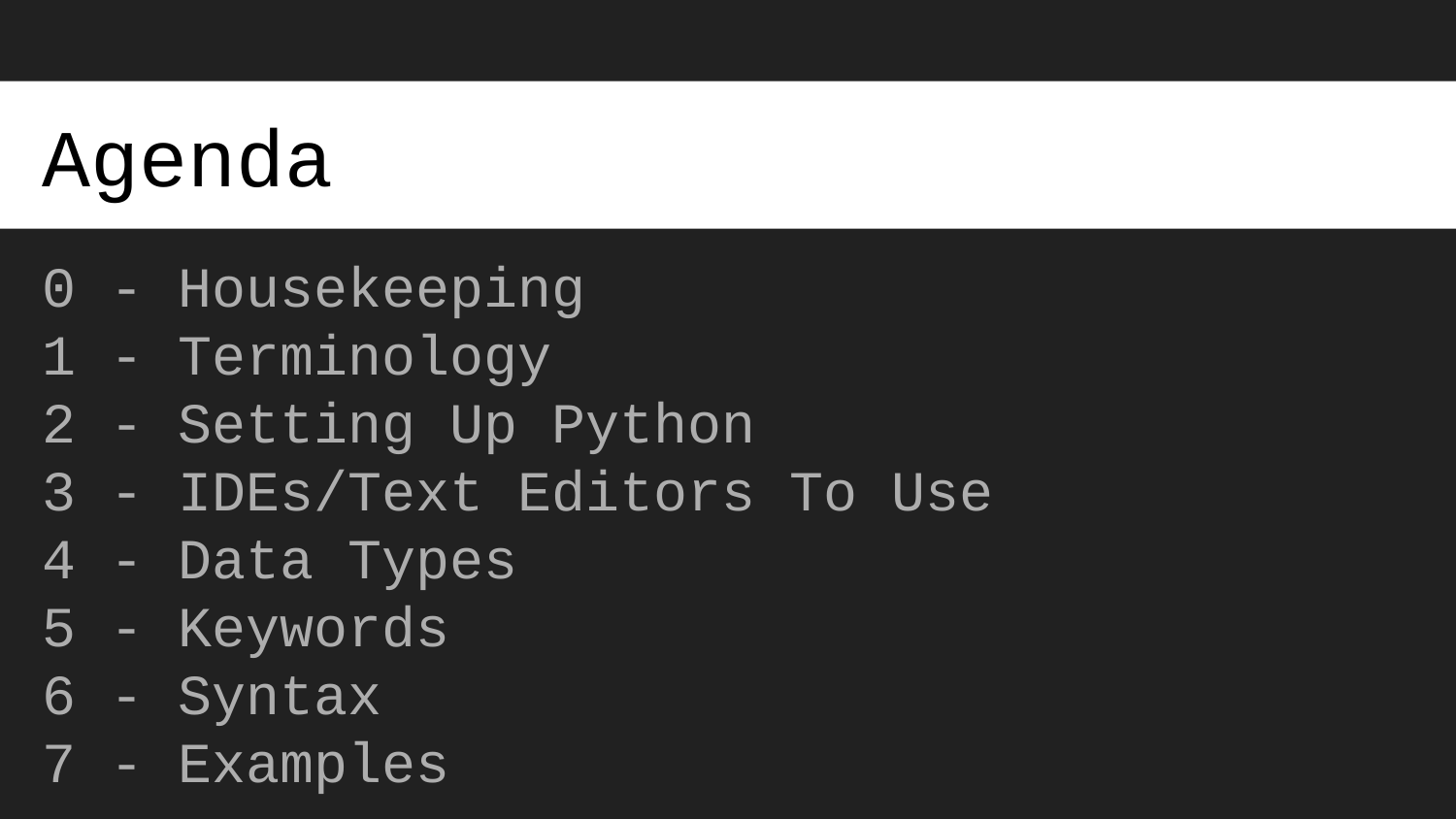

# Agenda
0 - Housekeeping
1 - Terminology
2 - Setting Up Python
3 - IDEs/Text Editors To Use
4 - Data Types
5 - Keywords
6 - Syntax
7 - Examples